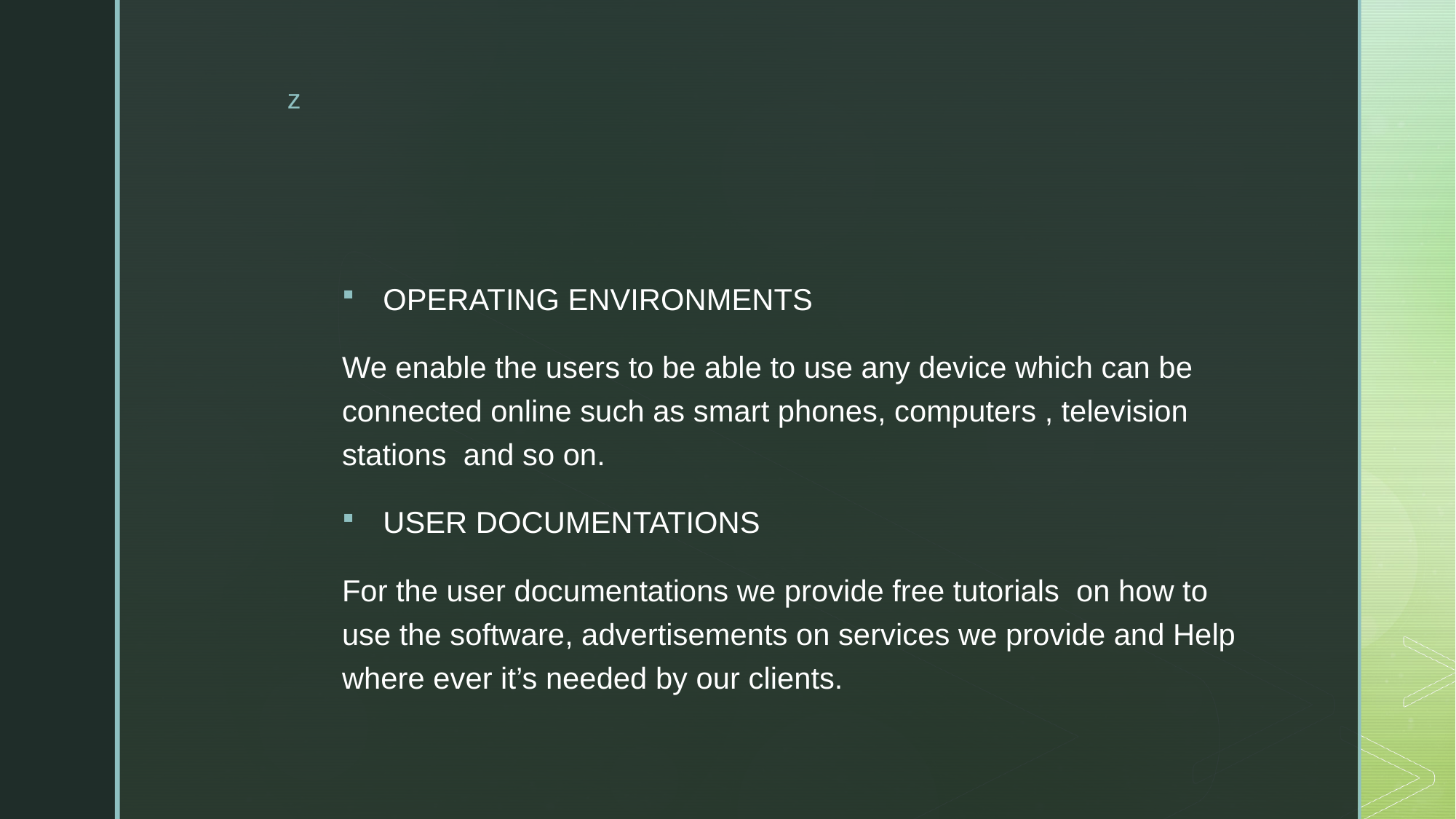

#
OPERATING ENVIRONMENTS
We enable the users to be able to use any device which can be connected online such as smart phones, computers , television stations  and so on.
USER DOCUMENTATIONS
For the user documentations we provide free tutorials  on how to use the software, advertisements on services we provide and Help where ever it’s needed by our clients.